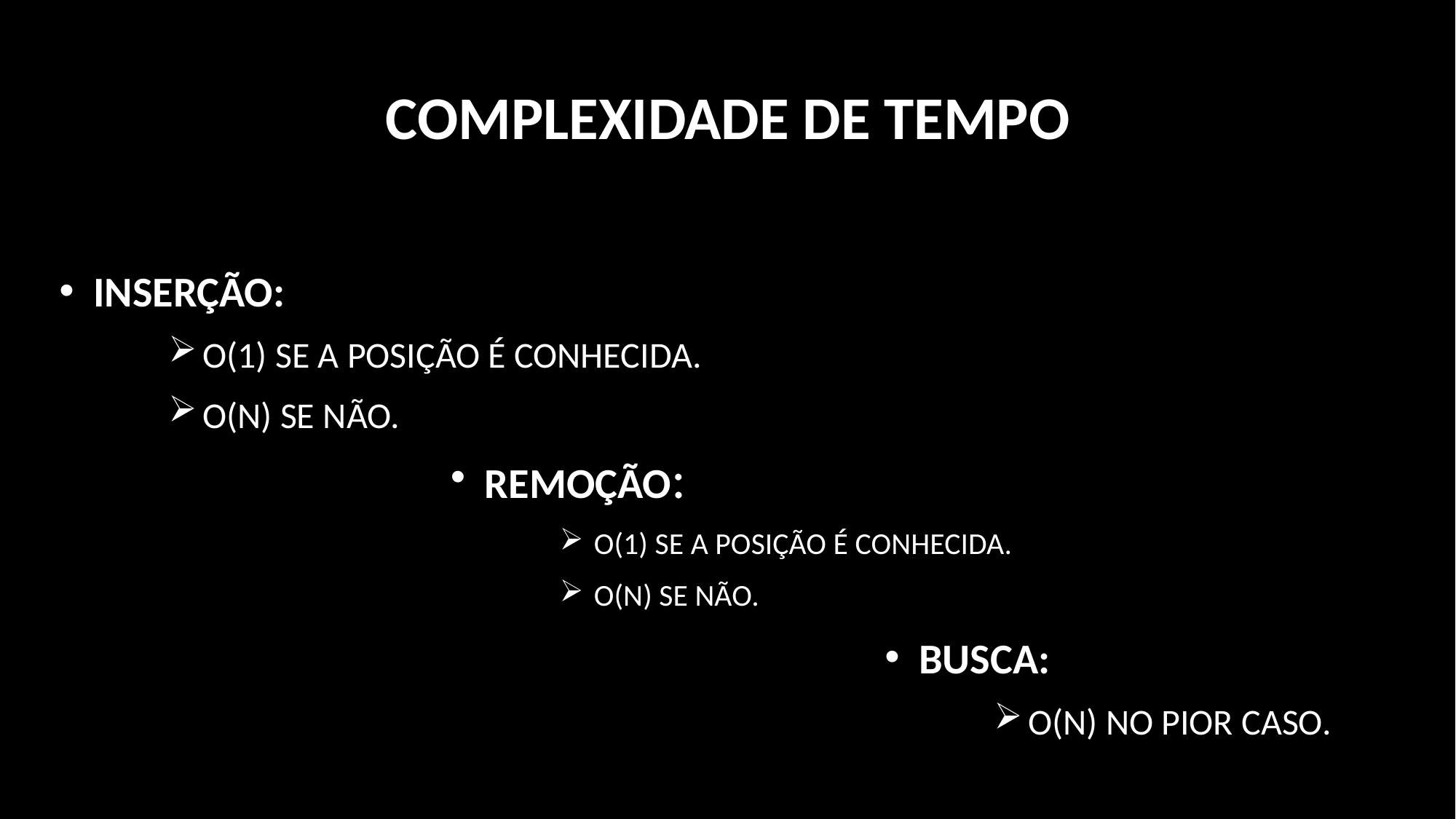

# COMPLEXIDADE DE TEMPO
INSERÇÃO:
O(1) SE A POSIÇÃO É CONHECIDA.
O(n) SE NÃO.
REMOÇÃO:
O(1) SE A POSIÇÃO É CONHECIDA.
O(n) SE NÃO.

BUSCA:
O(n) NO PIOR CASO.